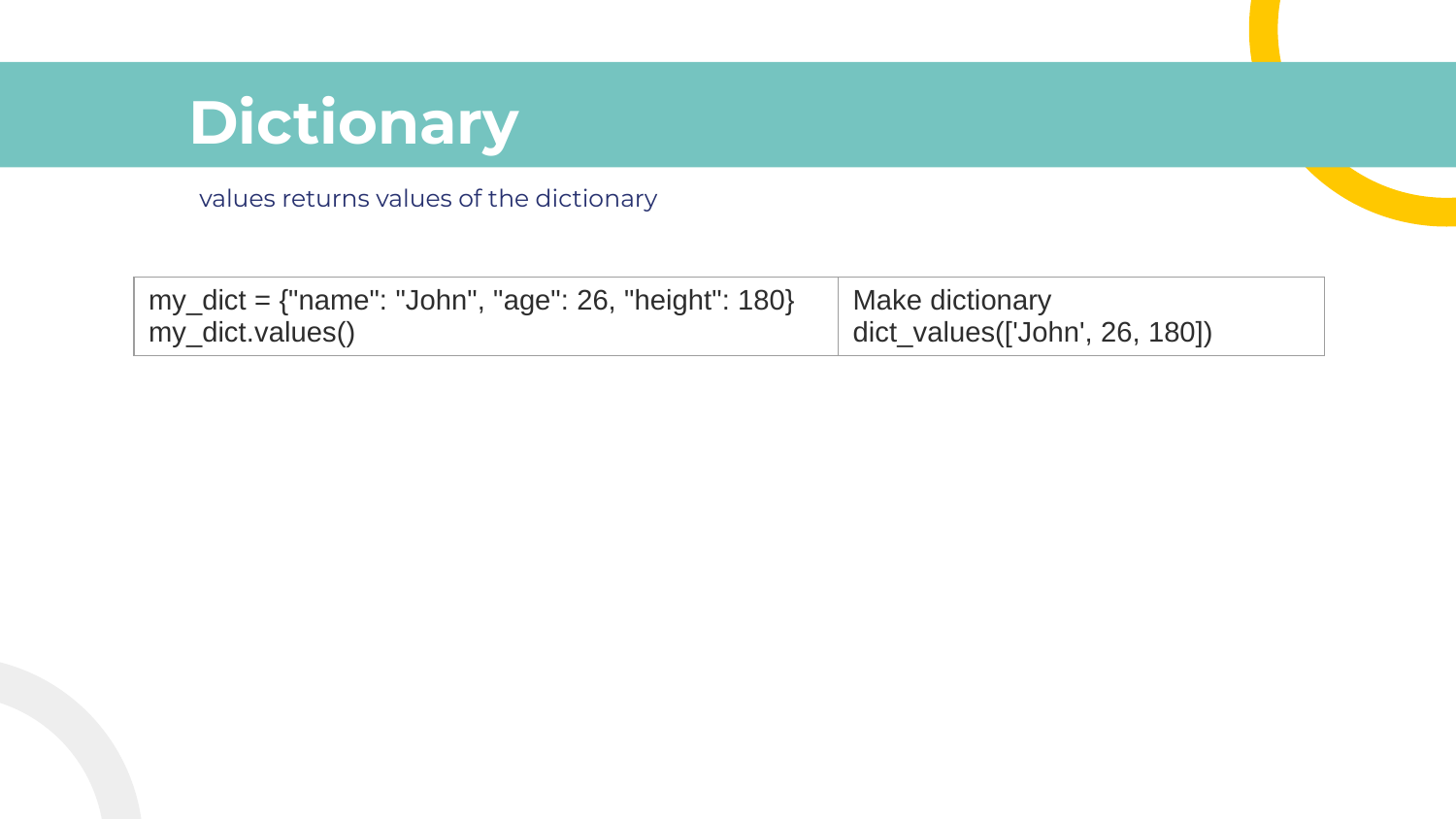

# Dictionary
values returns values of the dictionary
| my\_dict = {"name": "John", "age": 26, "height": 180} my\_dict.values() | Make dictionary dict\_values(['John', 26, 180]) |
| --- | --- |